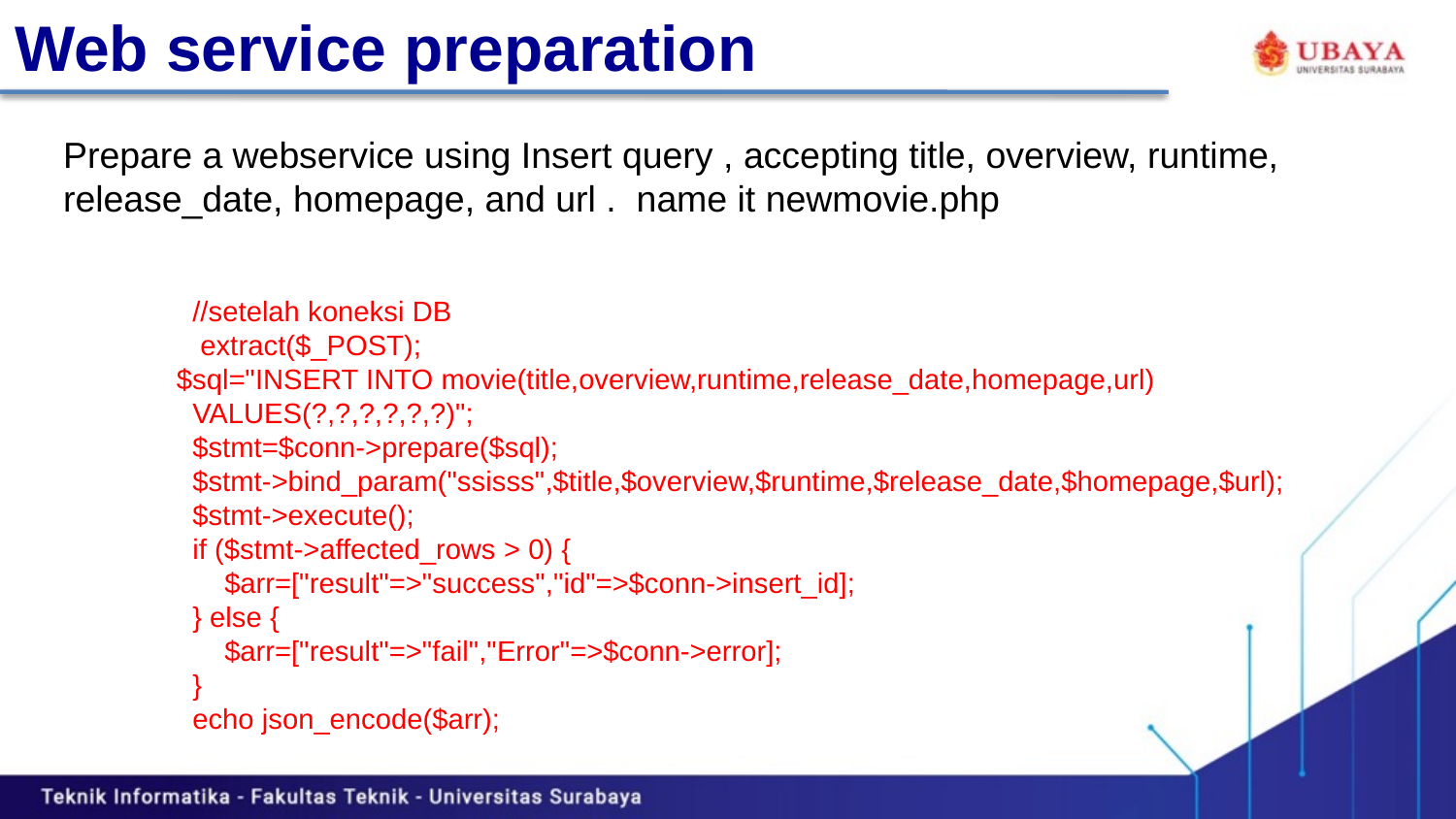

Web service preparation

Prepare a webservice using Insert query , accepting title, overview, runtime, release_date, homepage, and url .  name it newmovie.php

    //setelah koneksi DB
     extract($_POST);
  $sql="INSERT INTO movie(title,overview,runtime,release_date,homepage,url)
    VALUES(?,?,?,?,?,?)";
    $stmt=$conn->prepare($sql);
    $stmt->bind_param("ssisss",$title,$overview,$runtime,$release_date,$homepage,$url);
    $stmt->execute();
    if ($stmt->affected_rows > 0) {
        $arr=["result"=>"success","id"=>$conn->insert_id];
    } else {
        $arr=["result"=>"fail","Error"=>$conn->error];
    }
    echo json_encode($arr);